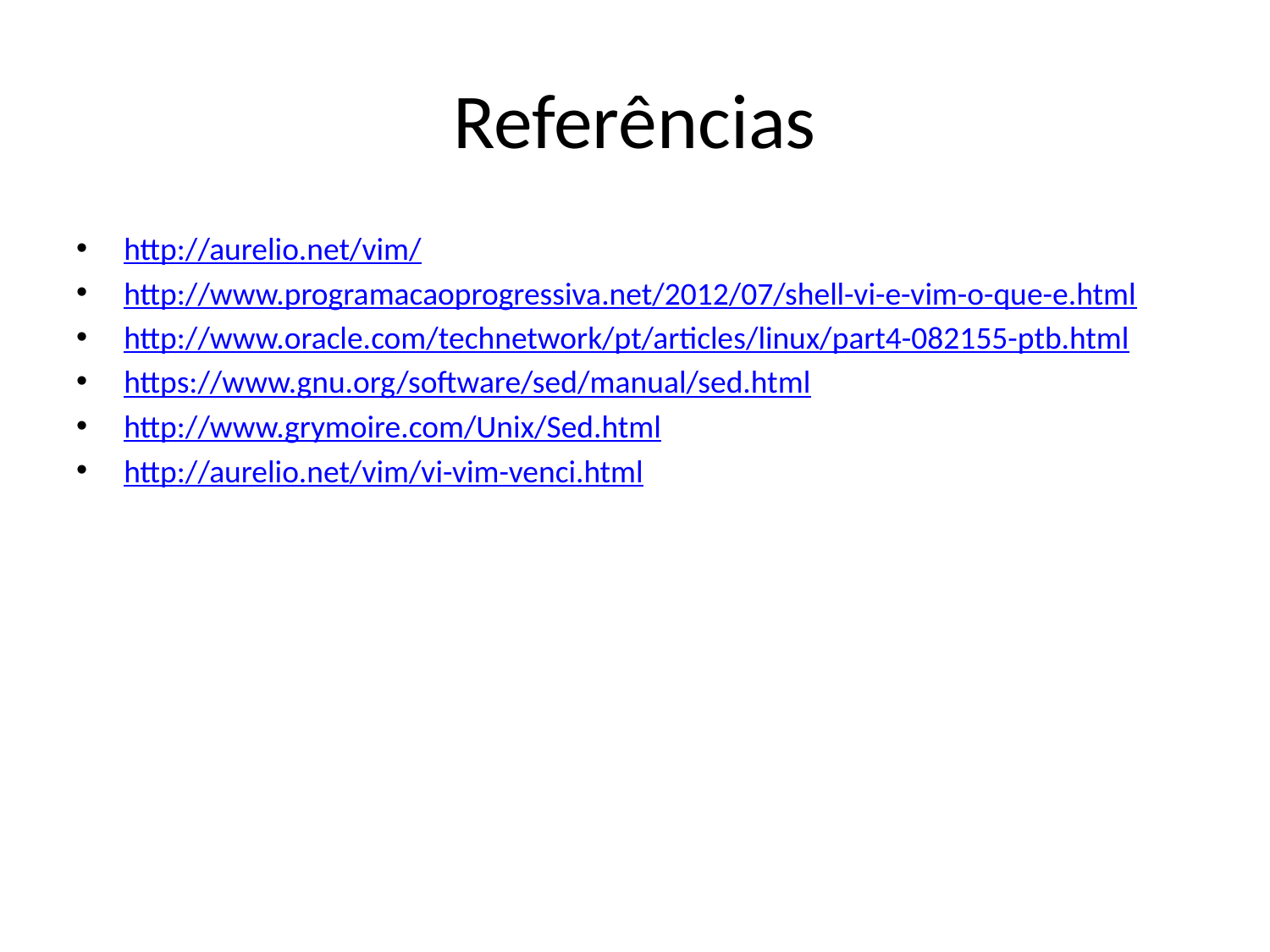

# Referências
http://aurelio.net/vim/
http://www.programacaoprogressiva.net/2012/07/shell-vi-e-vim-o-que-e.html
http://www.oracle.com/technetwork/pt/articles/linux/part4-082155-ptb.html
https://www.gnu.org/software/sed/manual/sed.html
http://www.grymoire.com/Unix/Sed.html
http://aurelio.net/vim/vi-vim-venci.html